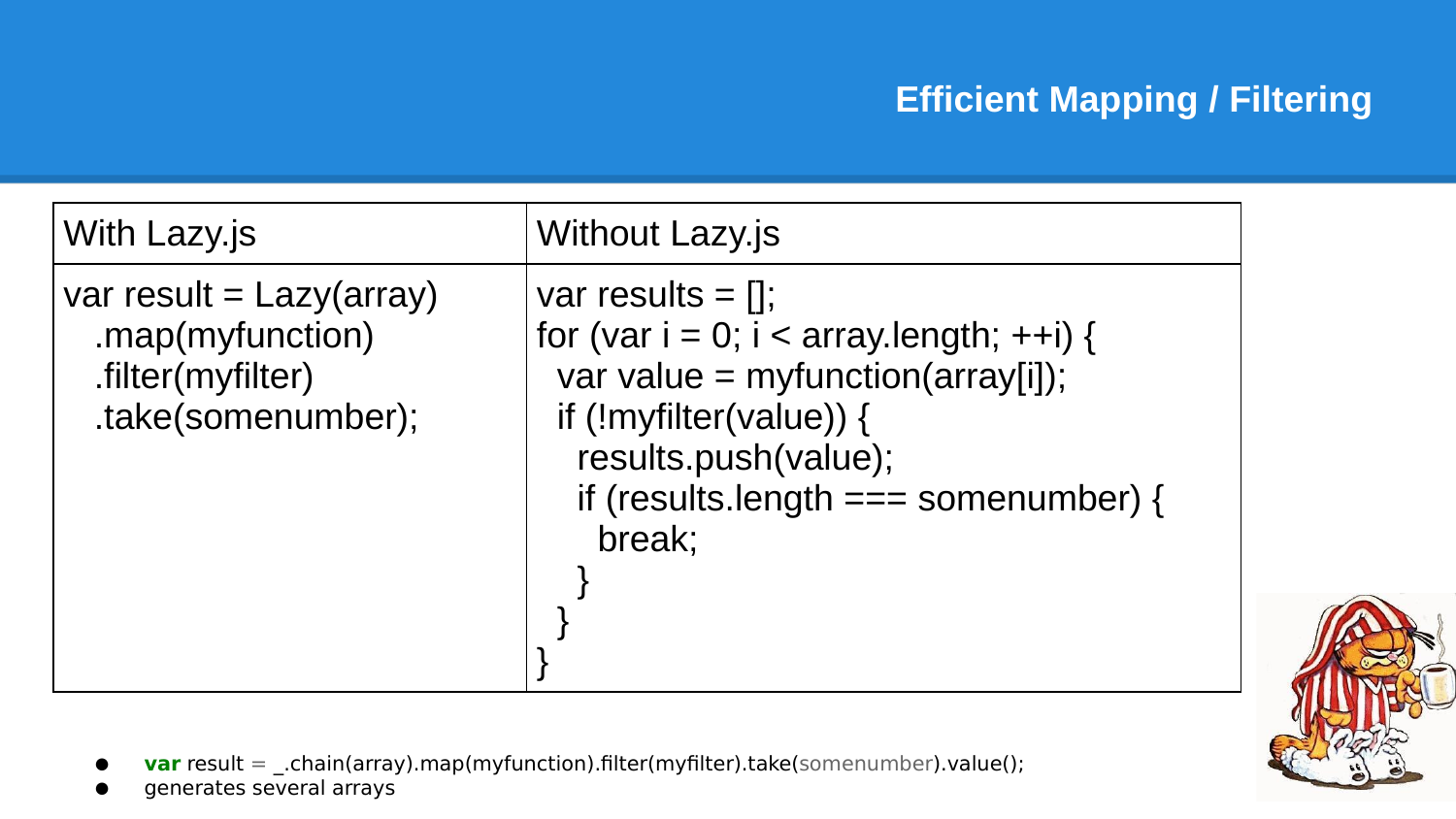

# Efficient Mapping / Filtering
| With Lazy.js | Without Lazy.js |
| --- | --- |
| var result = Lazy(array) .map(myfunction) .filter(myfilter) .take(somenumber); | var results = []; for (var i = 0; i < array.length; ++i) { var value = myfunction(array[i]); if (!myfilter(value)) { results.push(value); if (results.length === somenumber) { break; } } } |

var result = _.chain(array).map(myfunction).filter(myfilter).take(somenumber).value();
generates several arrays